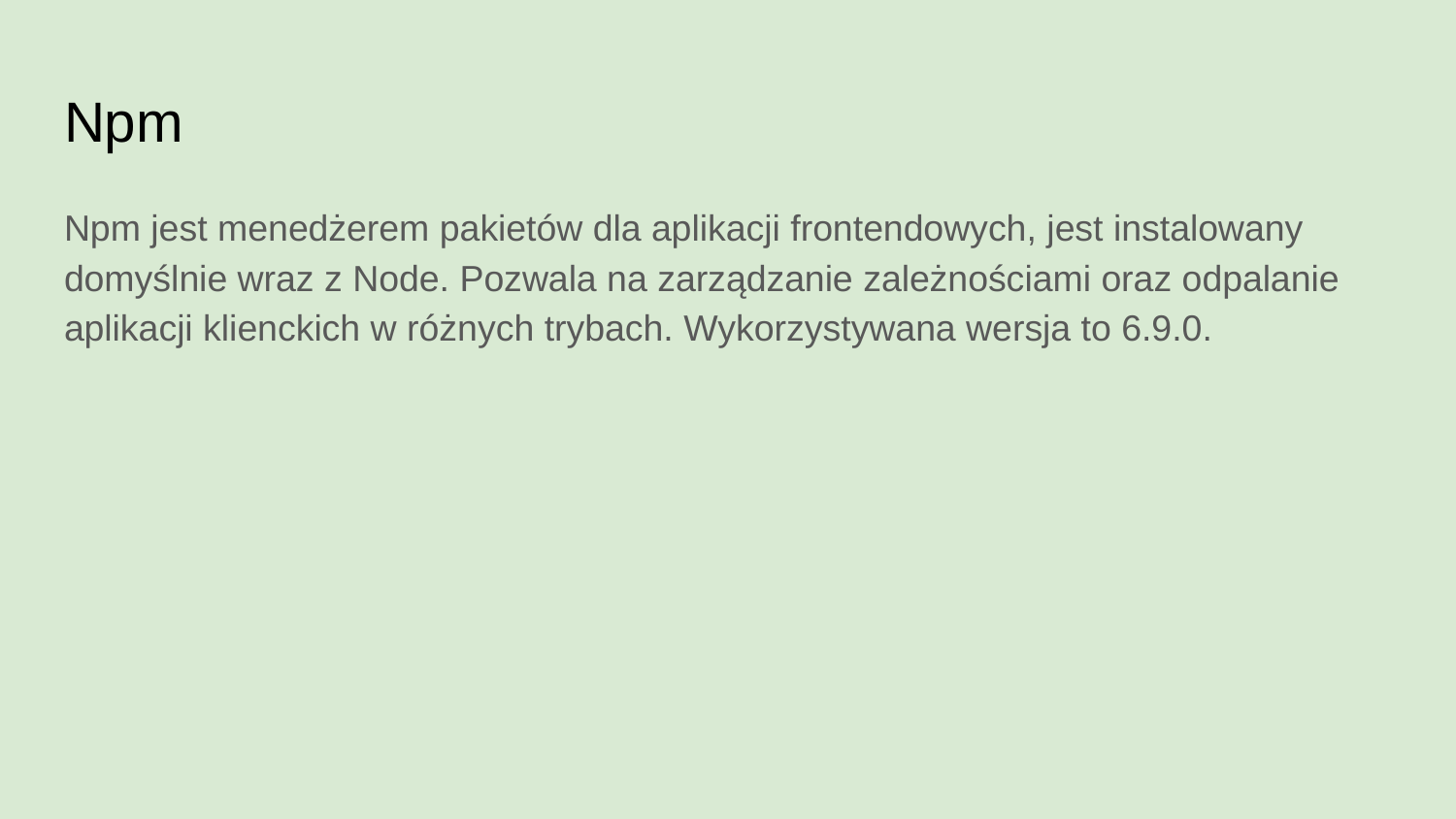

# Npm
Npm jest menedżerem pakietów dla aplikacji frontendowych, jest instalowany domyślnie wraz z Node. Pozwala na zarządzanie zależnościami oraz odpalanie aplikacji klienckich w różnych trybach. Wykorzystywana wersja to 6.9.0.